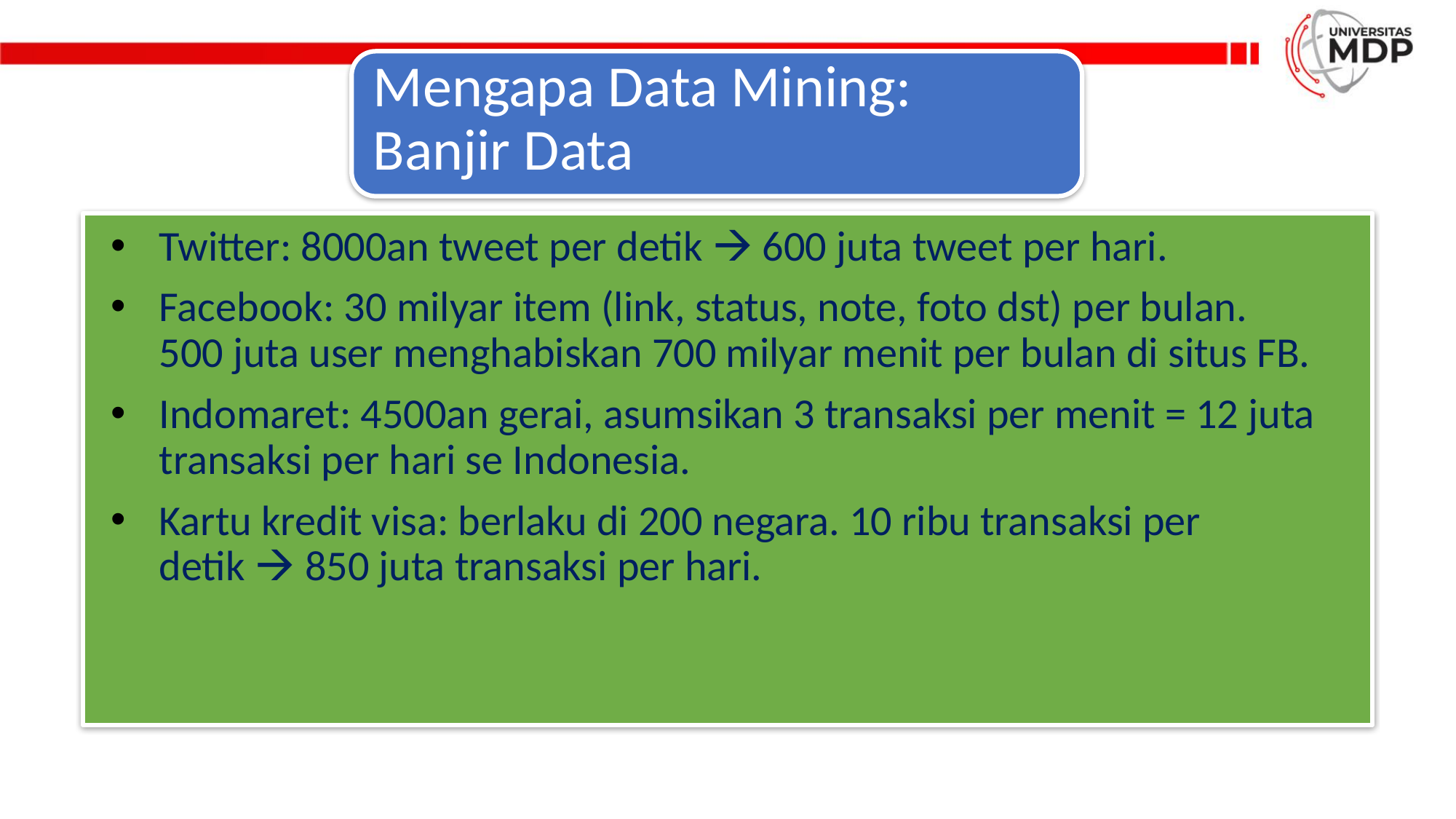

# Mengapa Data Mining: Banjir Data

Twitter: 8000an tweet per detik 🡪 600 juta tweet per hari.
Facebook: 30 milyar item (link, status, note, foto dst) per bulan. 500 juta user menghabiskan 700 milyar menit per bulan di situs FB.
Indomaret: 4500an gerai, asumsikan 3 transaksi per menit = 12 juta transaksi per hari se Indonesia.
Kartu kredit visa: berlaku di 200 negara. 10 ribu transaksi per detik 🡪 850 juta transaksi per hari.